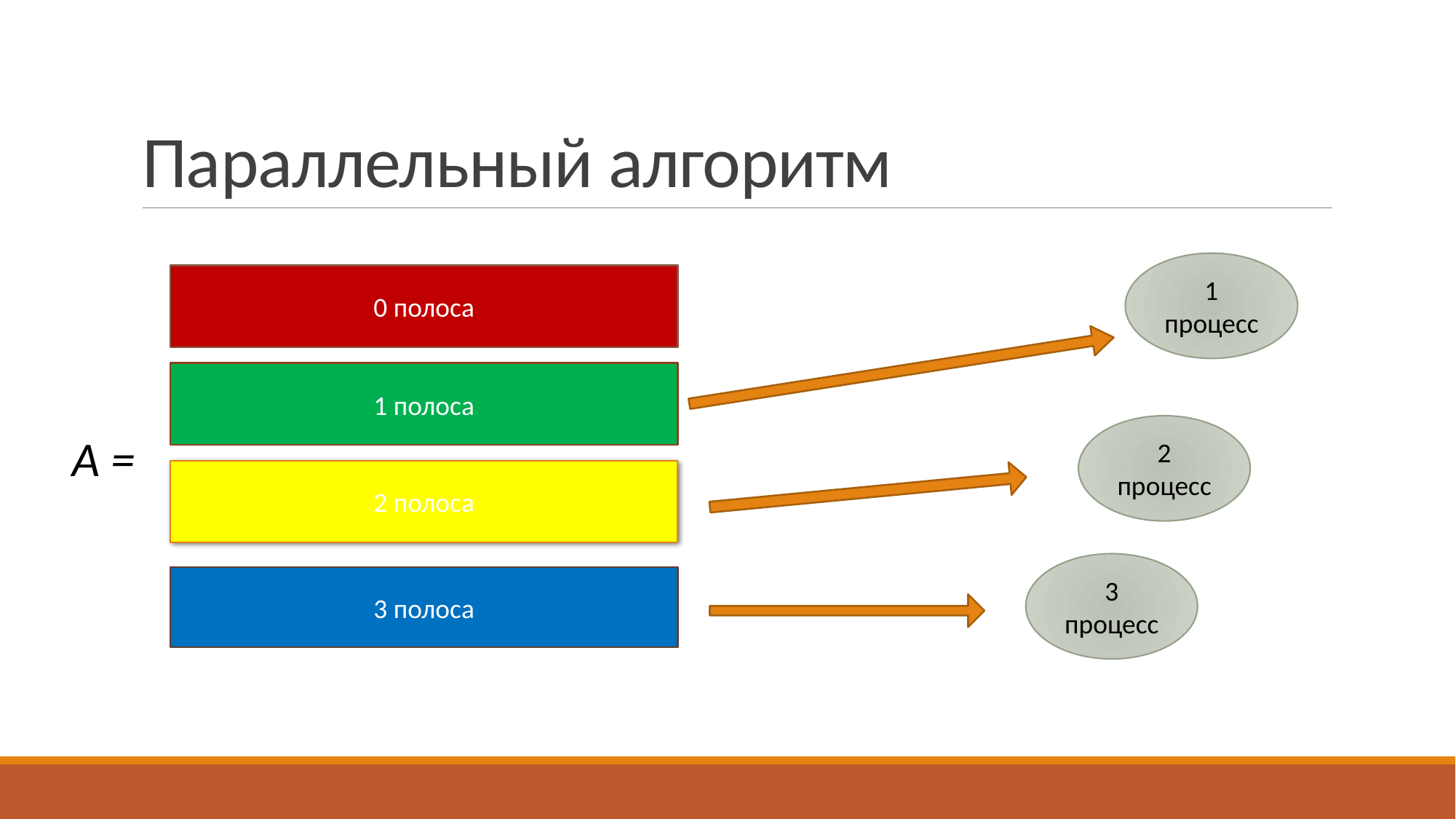

# Параллельный алгоритм

1 процесс
0 полоса

1 полоса
2 процесс
А =
2 полоса

3 процесс
3 полоса